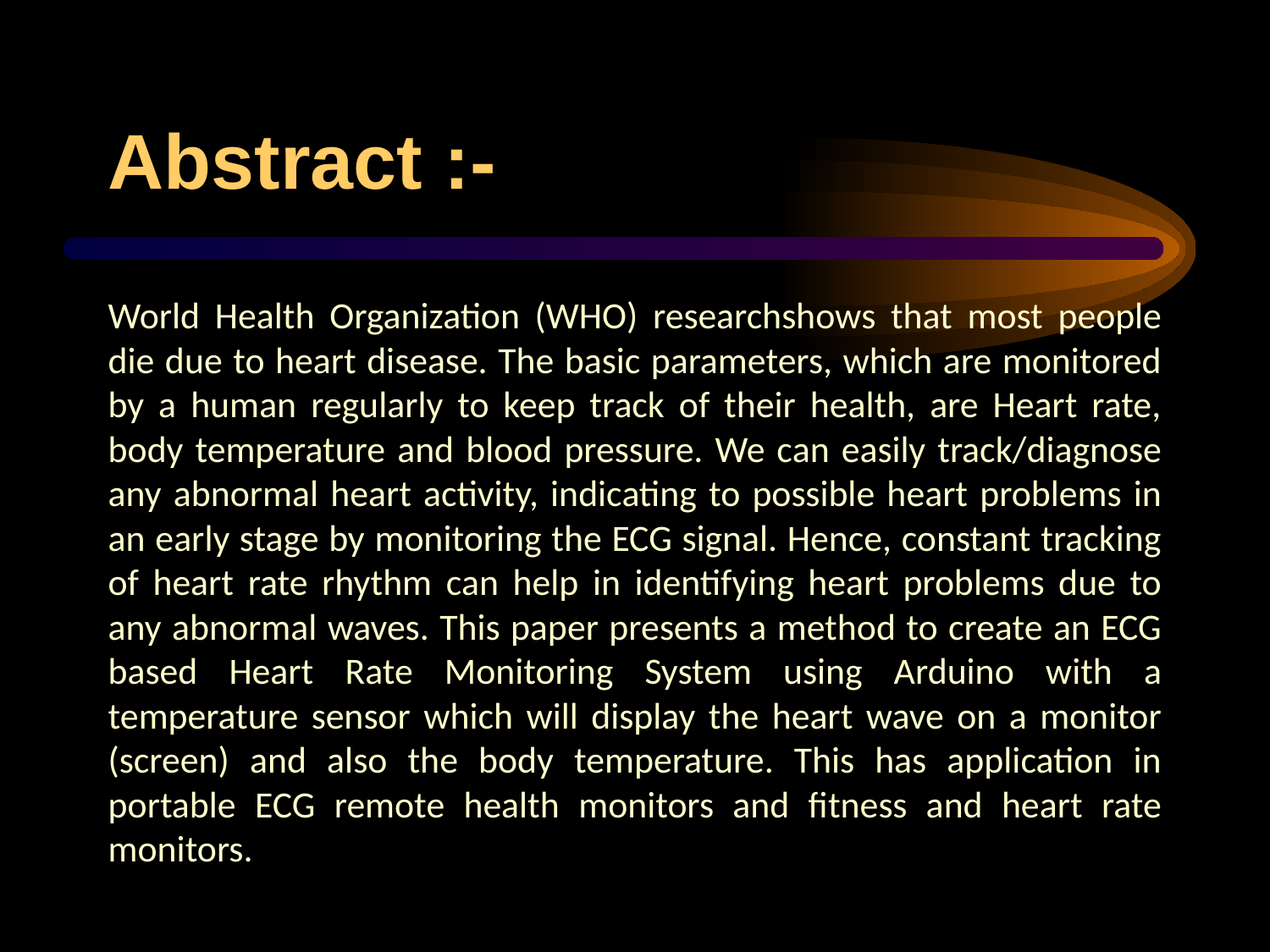

# Abstract :-
World Health Organization (WHO) researchshows that most people die due to heart disease. The basic parameters, which are monitored by a human regularly to keep track of their health, are Heart rate, body temperature and blood pressure. We can easily track/diagnose any abnormal heart activity, indicating to possible heart problems in an early stage by monitoring the ECG signal. Hence, constant tracking of heart rate rhythm can help in identifying heart problems due to any abnormal waves. This paper presents a method to create an ECG based Heart Rate Monitoring System using Arduino with a temperature sensor which will display the heart wave on a monitor (screen) and also the body temperature. This has application in portable ECG remote health monitors and fitness and heart rate monitors.
3